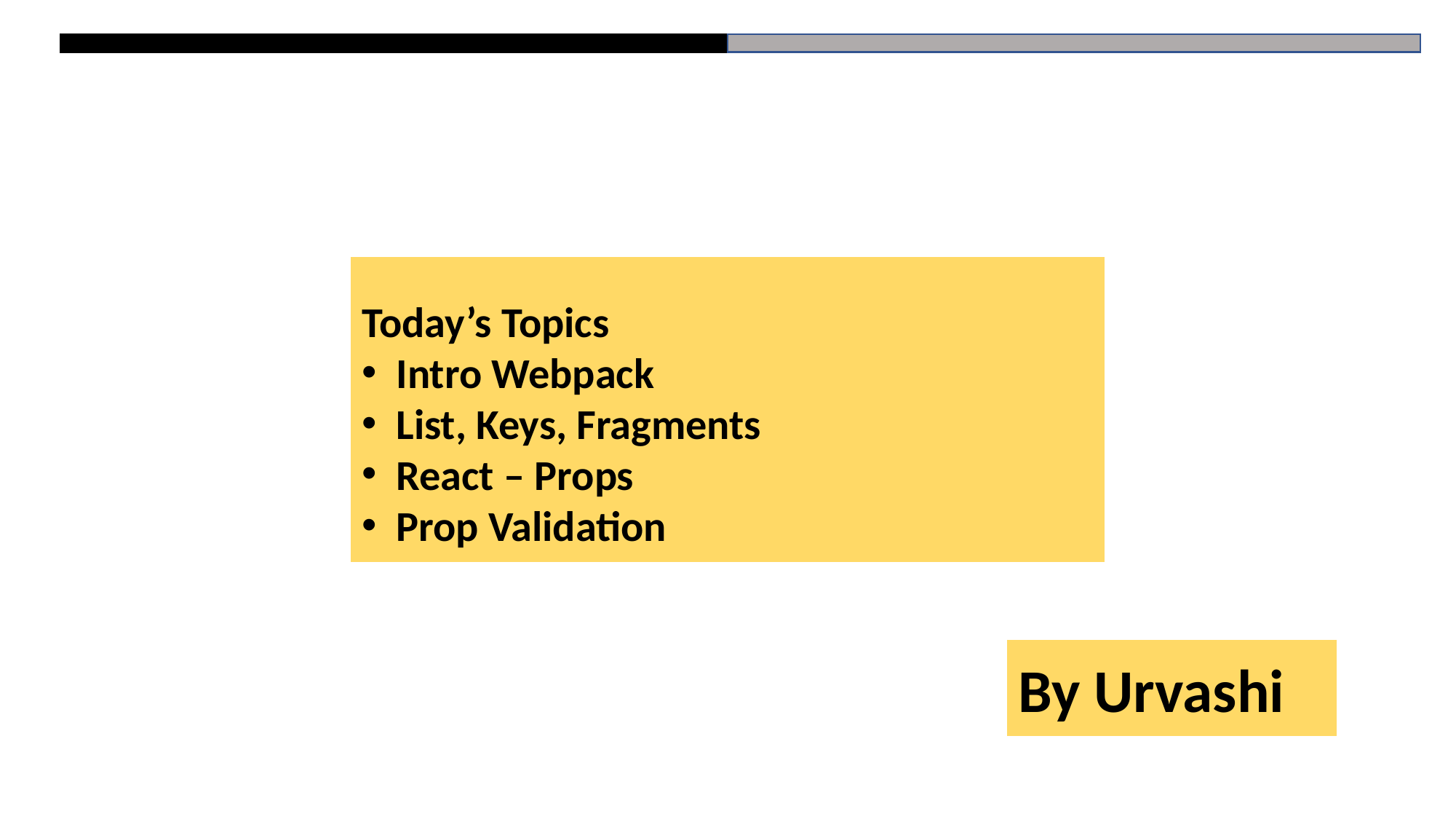

Today’s Topics
Intro Webpack
List, Keys, Fragments
React – Props
Prop Validation

# HTML
By Urvashi